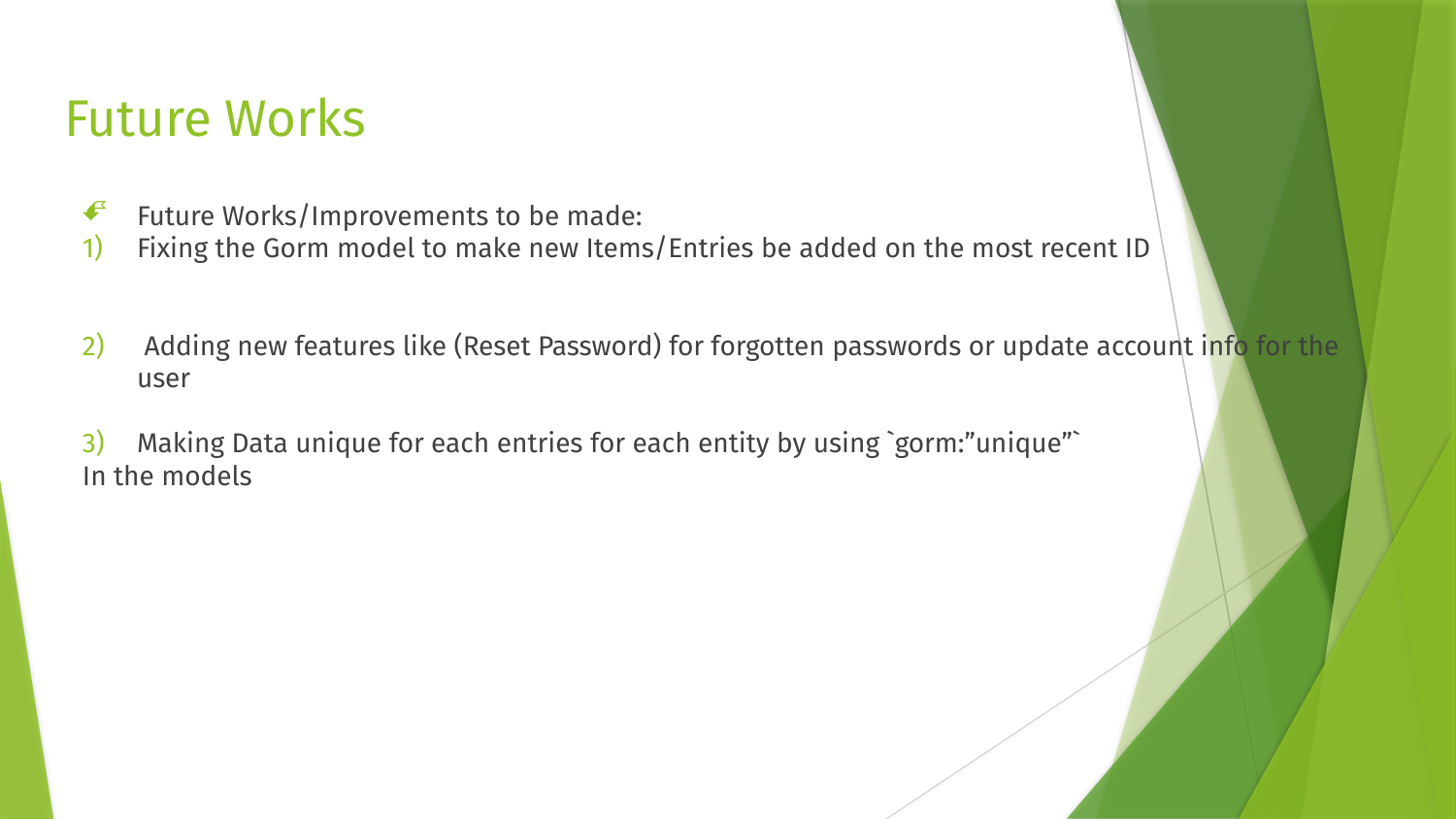

# Future Works
Future Works/Improvements to be made:
Fixing the Gorm model to make new Items/Entries be added on the most recent ID

 Adding new features like (Reset Password) for forgotten passwords or update account info for the user

Making Data unique for each entries for each entity by using `gorm:”unique”`
In the models